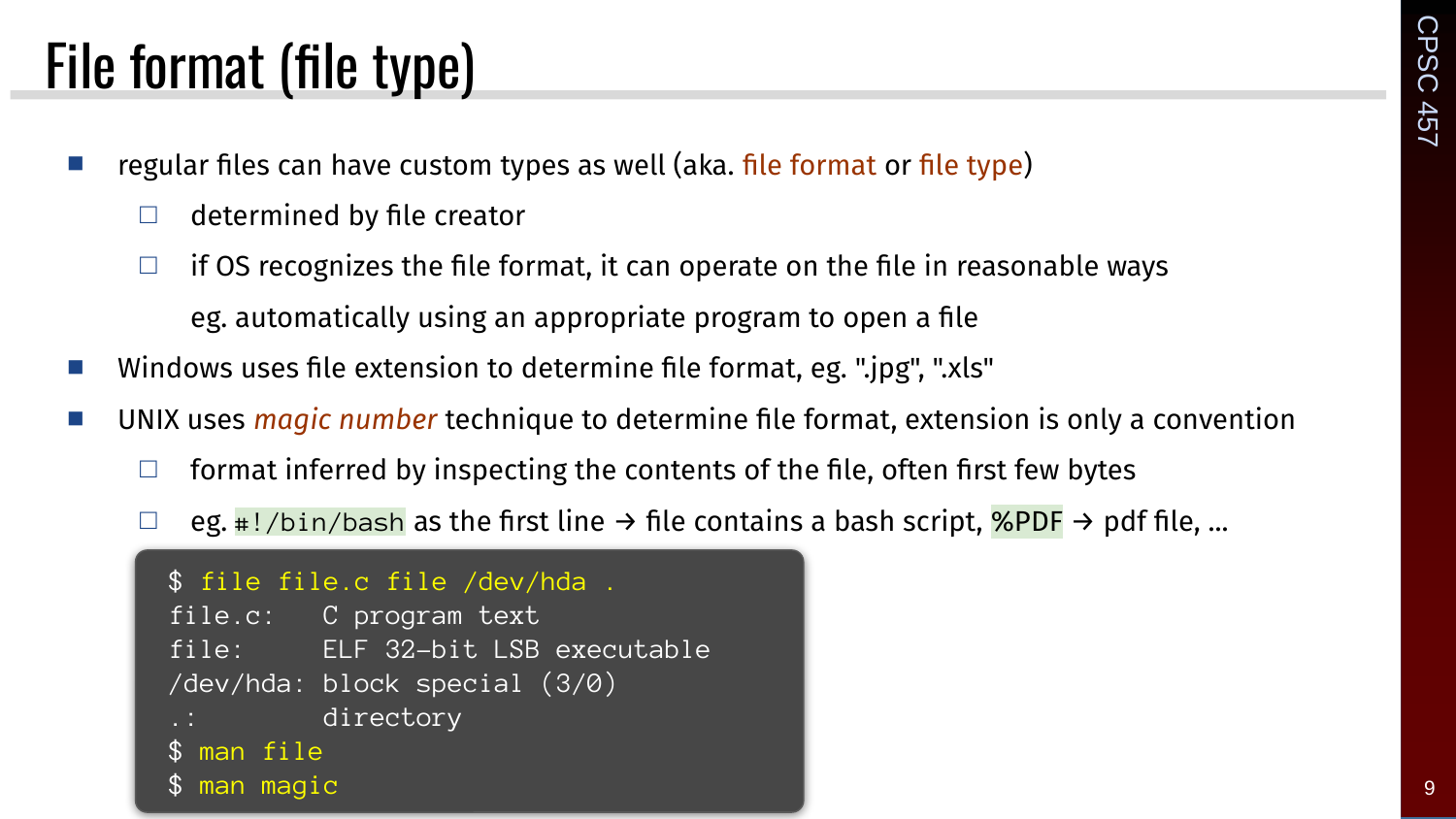

# File format (file type)
regular files can have custom types as well (aka. file format or file type)
determined by file creator
if OS recognizes the file format, it can operate on the file in reasonable ways
eg. automatically using an appropriate program to open a file
Windows uses file extension to determine file format, eg. ".jpg", ".xls"
UNIX uses magic number technique to determine file format, extension is only a convention
format inferred by inspecting the contents of the file, often first few bytes
eg. #!/bin/bash as the first line → file contains a bash script, %PDF → pdf file, ...
 $ file file.c file /dev/hda .
 file.c:   C program text
 file:     ELF 32-bit LSB executable
 /dev/hda: block special (3/0)
 .:        directory
 $ man file
 $ man magic